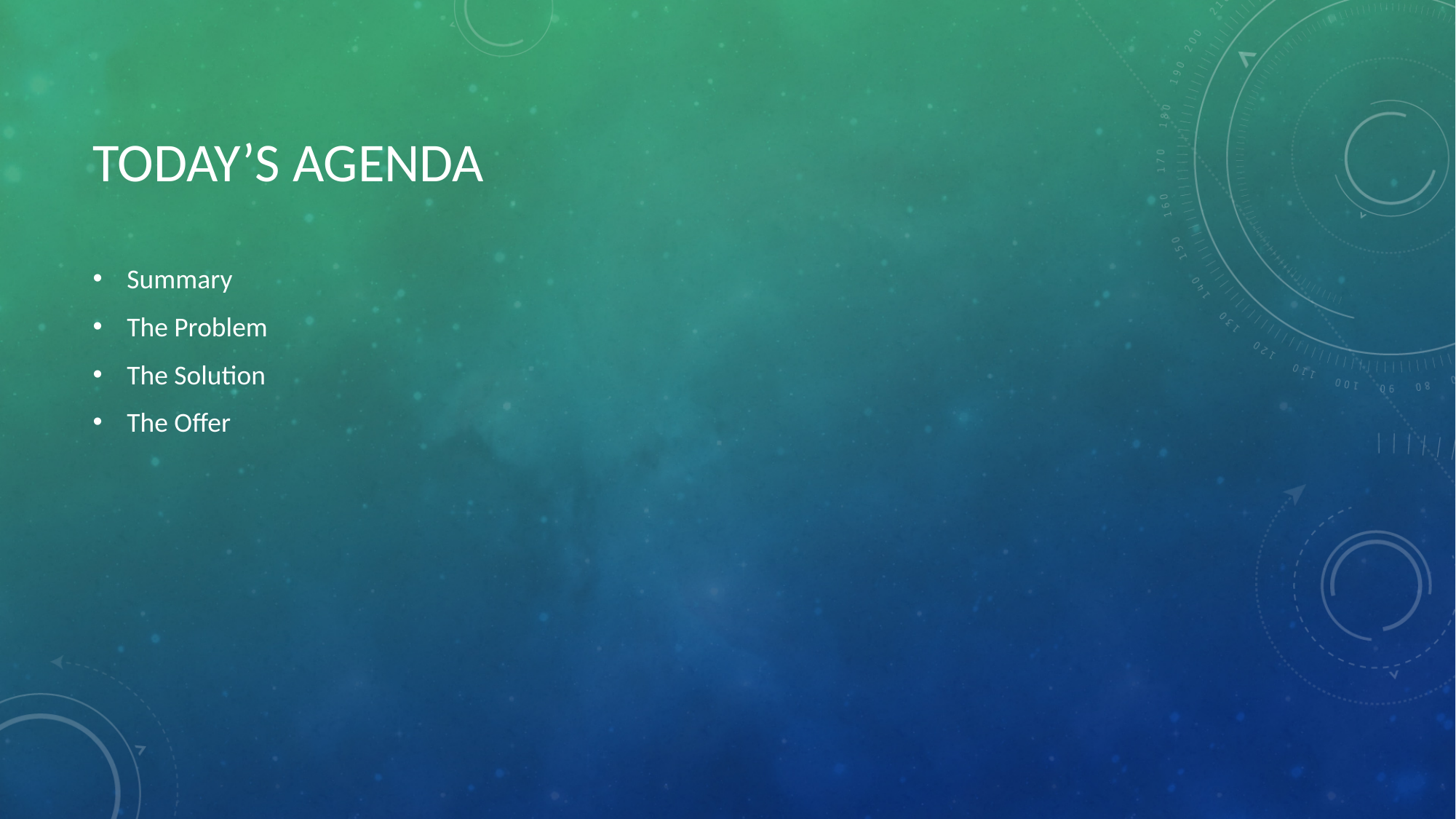

# TODAY’s AGENDA
Summary
The Problem
The Solution
The Offer